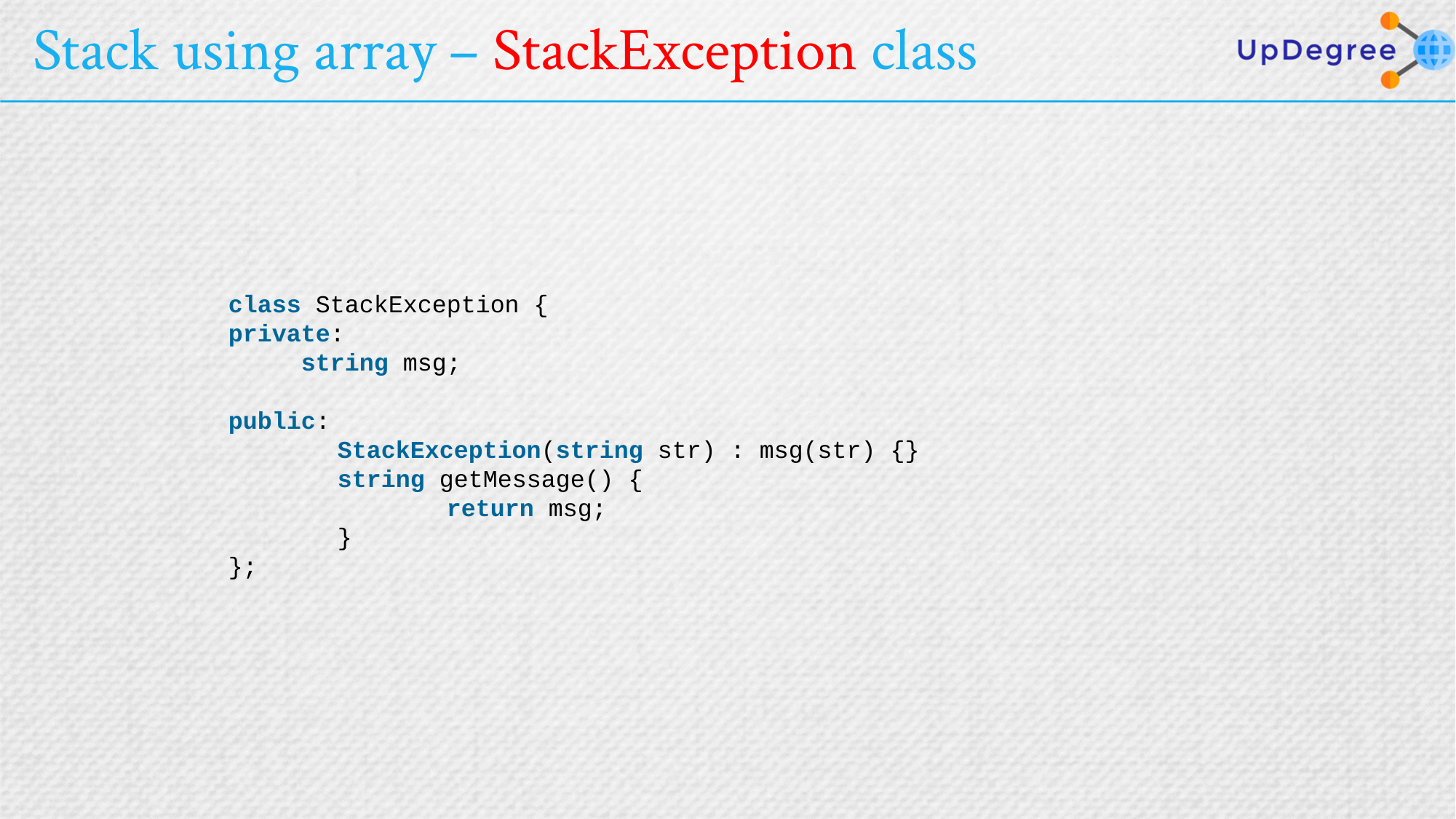

# Stack using array – StackException class
class StackException {
private:
     string msg;

public:
	StackException(string str) : msg(str) {}
	string getMessage() {
		return msg;
	}
};